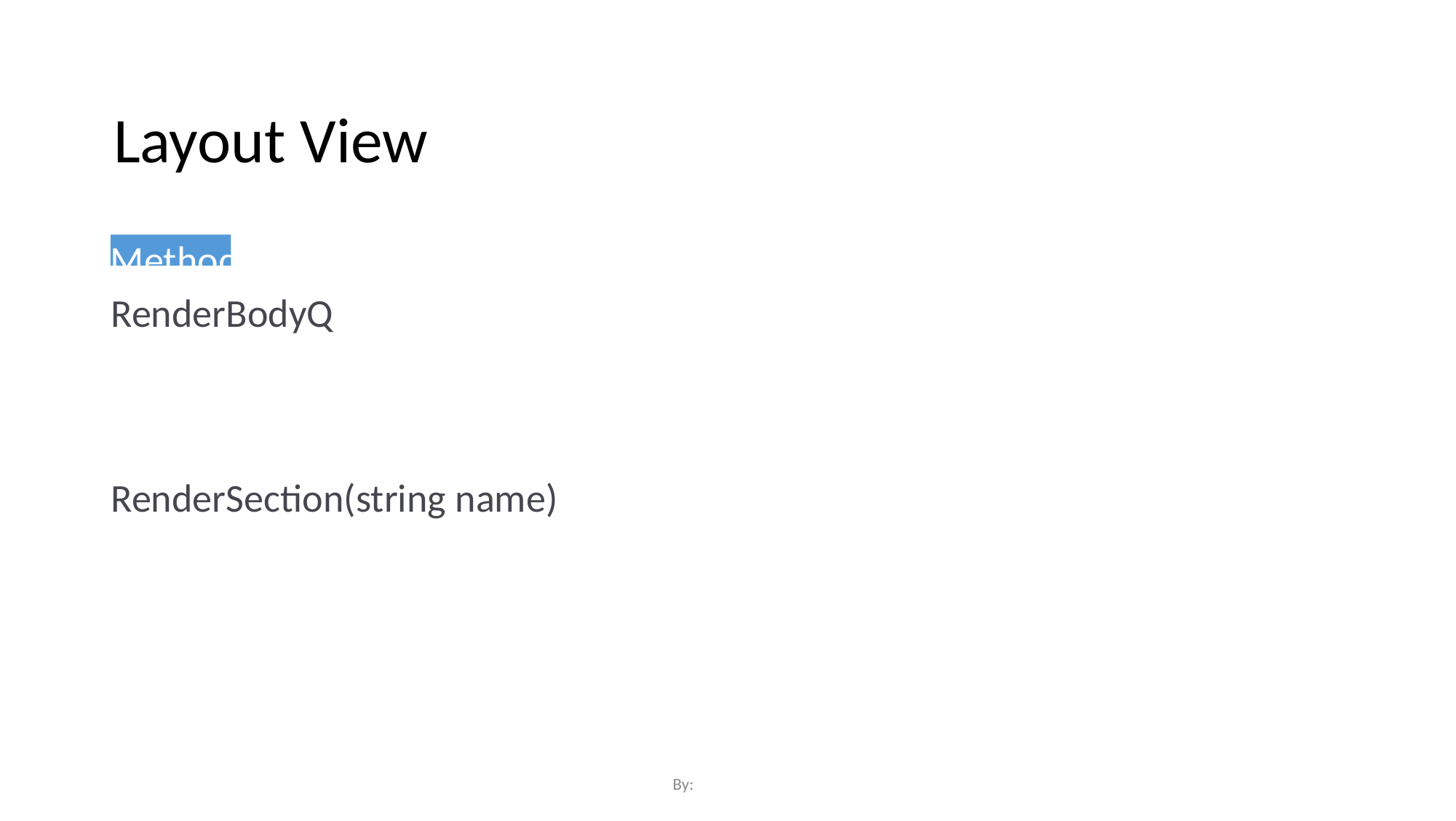

Layout View
Method
RenderBodyQ
RenderSection(string name)
By: